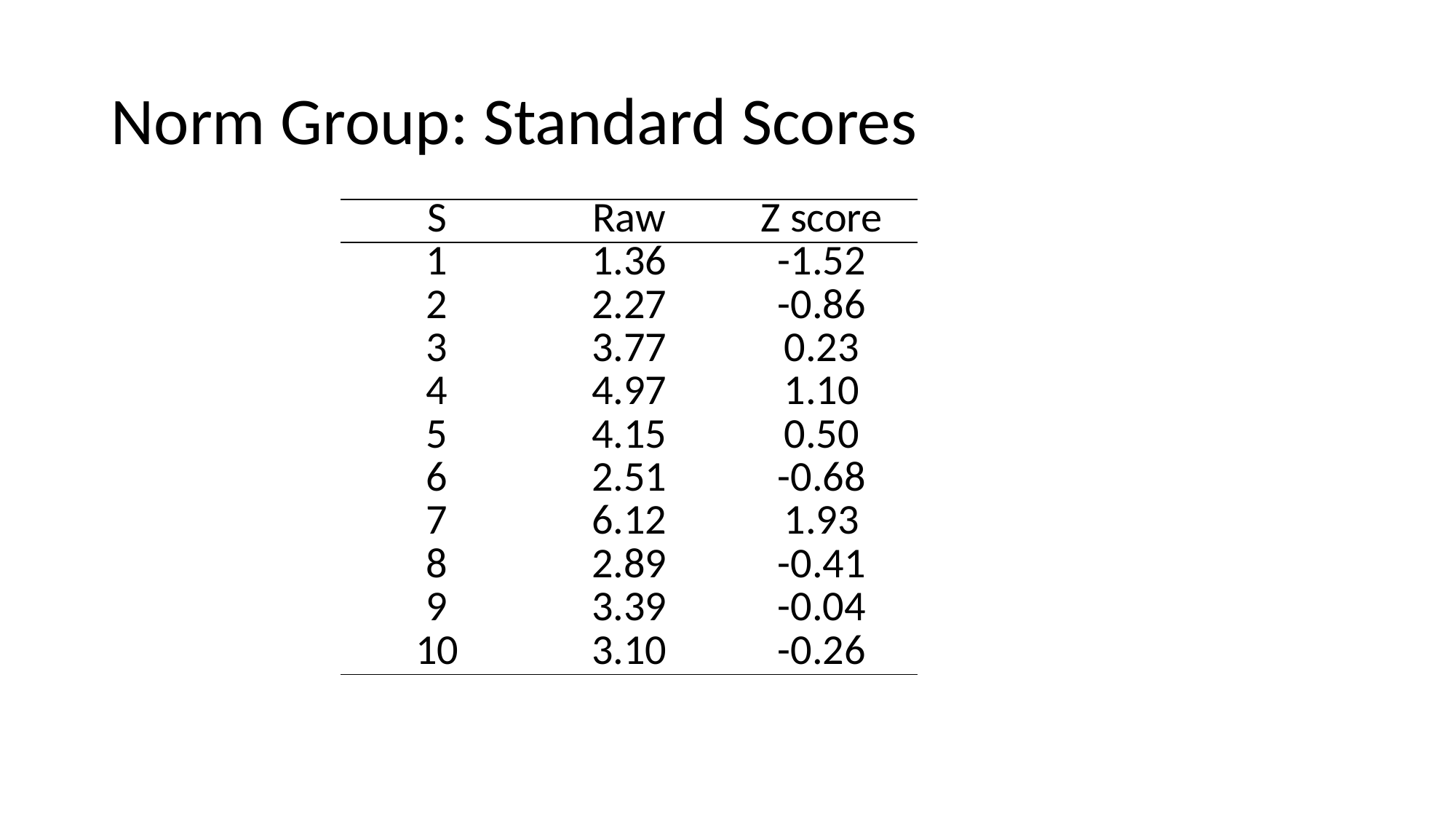

# Norm Group: Standard Scores
| S | Raw | Z score |
| --- | --- | --- |
| 1 | 1.36 | -1.52 |
| 2 | 2.27 | -0.86 |
| 3 | 3.77 | 0.23 |
| 4 | 4.97 | 1.10 |
| 5 | 4.15 | 0.50 |
| 6 | 2.51 | -0.68 |
| 7 | 6.12 | 1.93 |
| 8 | 2.89 | -0.41 |
| 9 | 3.39 | -0.04 |
| 10 | 3.10 | -0.26 |